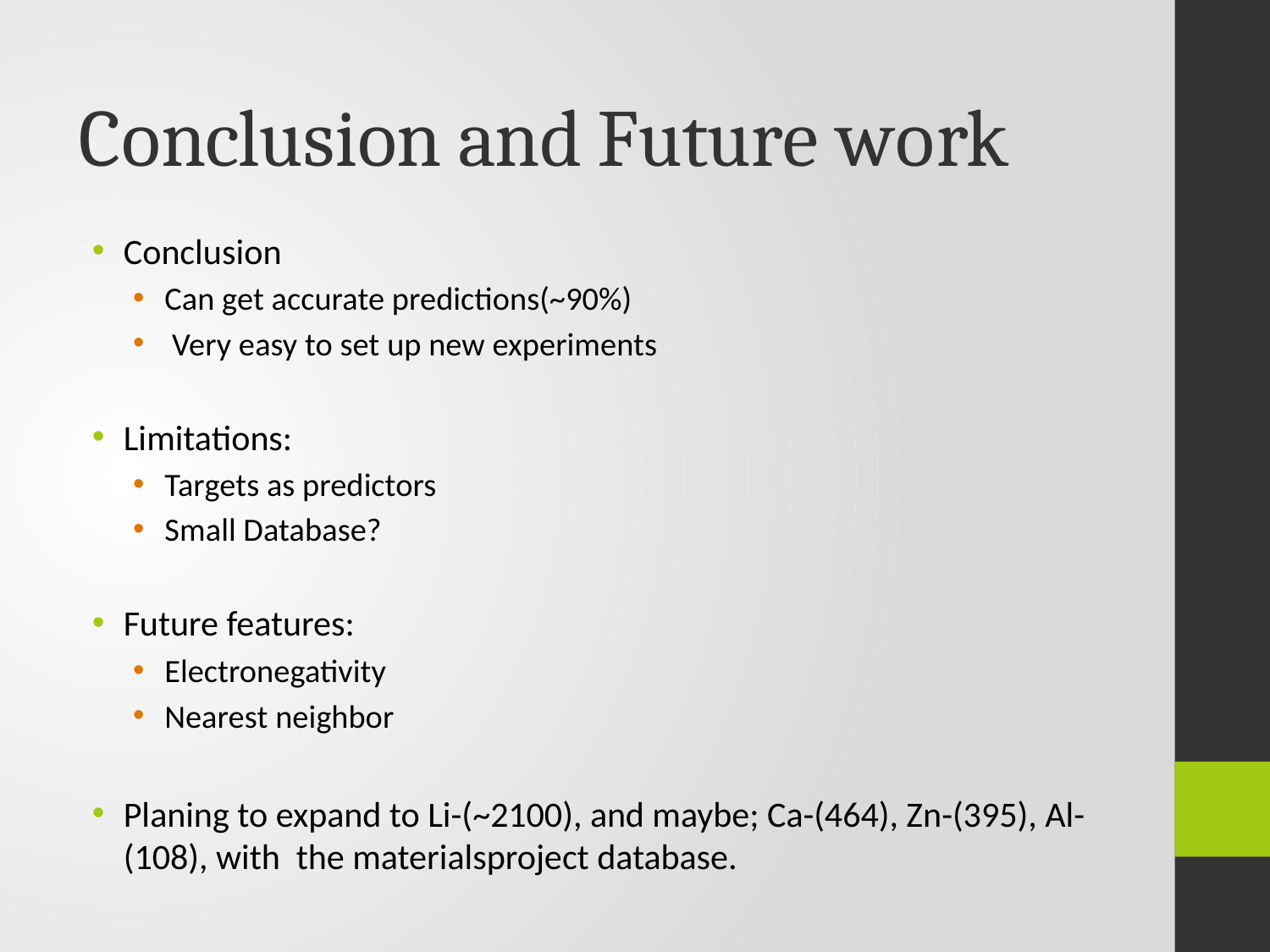

# Conclusion and Future work
Conclusion
Can get accurate predictions(~90%)
 Very easy to set up new experiments

Limitations:
Targets as predictors
Small Database?

Future features:
Electronegativity
Nearest neighbor

Planing to expand to Li-(~2100), and maybe; Ca-(464), Zn-(395), Al-(108), with  the materialsproject database.